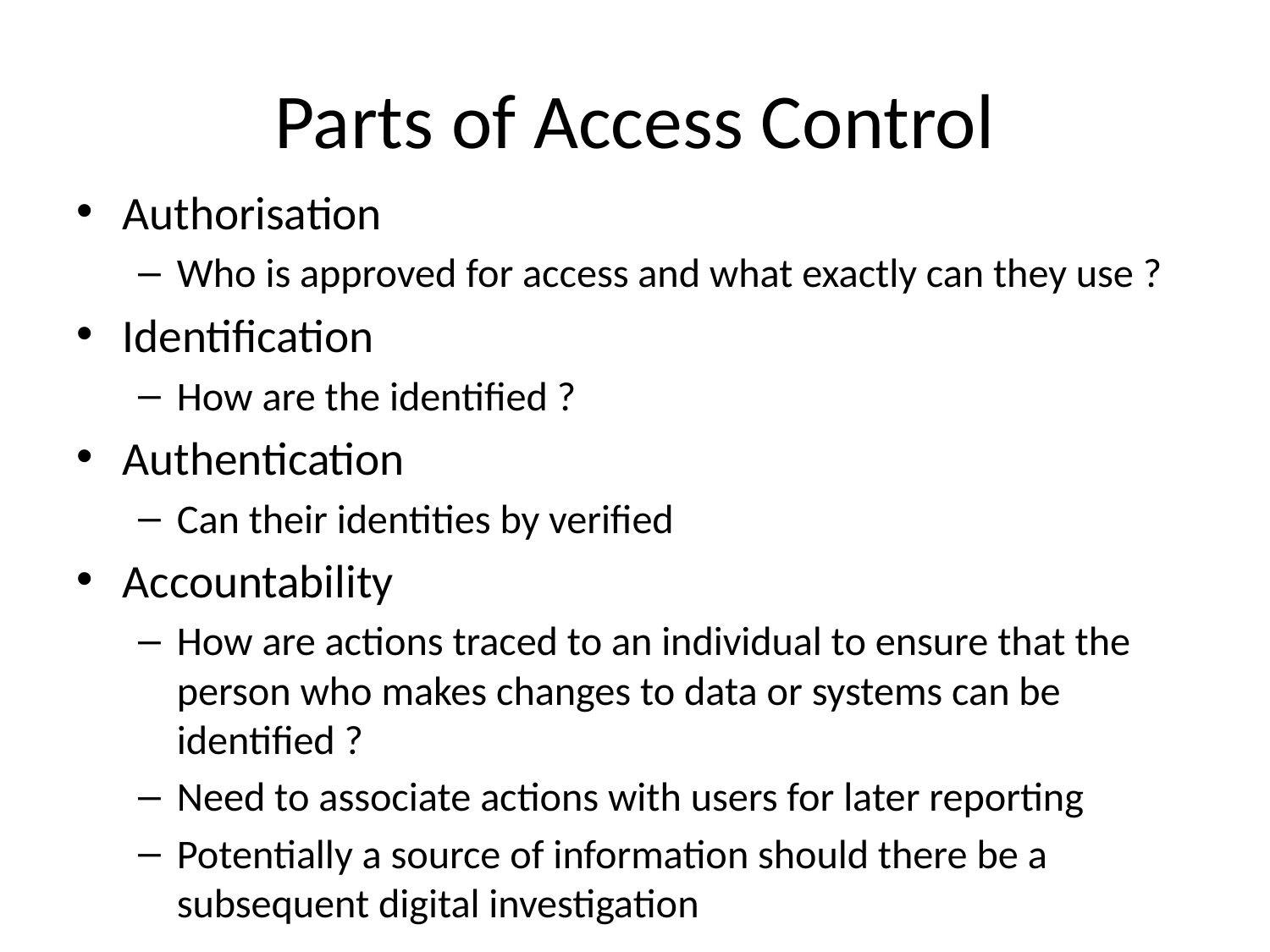

# Parts of Access Control
Authorisation
Who is approved for access and what exactly can they use ?
Identification
How are the identified ?
Authentication
Can their identities by verified
Accountability
How are actions traced to an individual to ensure that the person who makes changes to data or systems can be identified ?
Need to associate actions with users for later reporting
Potentially a source of information should there be a subsequent digital investigation